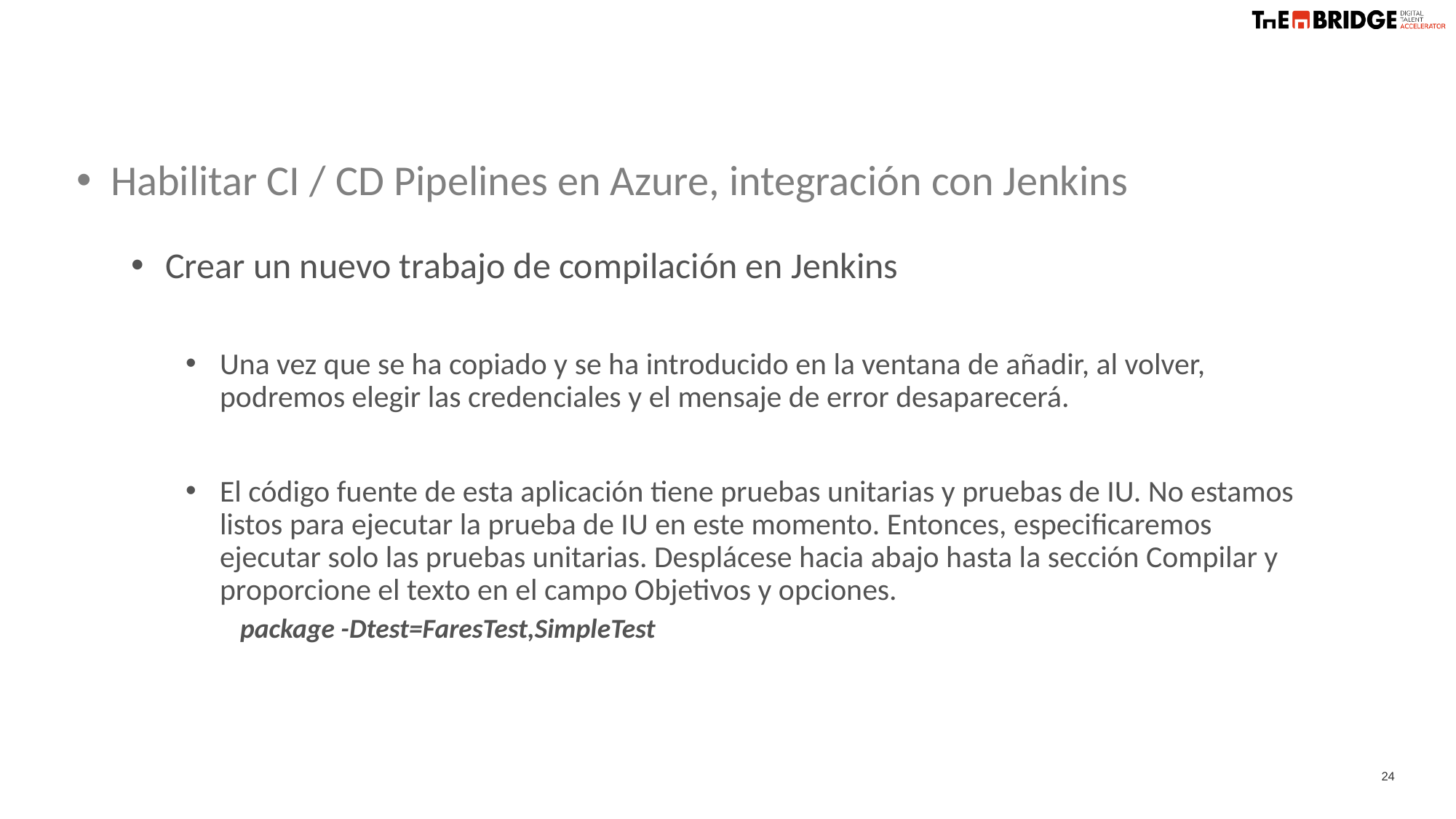

Habilitar CI / CD Pipelines en Azure, integración con Jenkins

Crear un nuevo trabajo de compilación en Jenkins

Una vez que se ha copiado y se ha introducido en la ventana de añadir, al volver, podremos elegir las credenciales y el mensaje de error desaparecerá.

El código fuente de esta aplicación tiene pruebas unitarias y pruebas de IU. No estamos listos para ejecutar la prueba de IU en este momento. Entonces, especificaremos ejecutar solo las pruebas unitarias. Desplácese hacia abajo hasta la sección Compilar y proporcione el texto en el campo Objetivos y opciones.
package -Dtest=FaresTest,SimpleTest